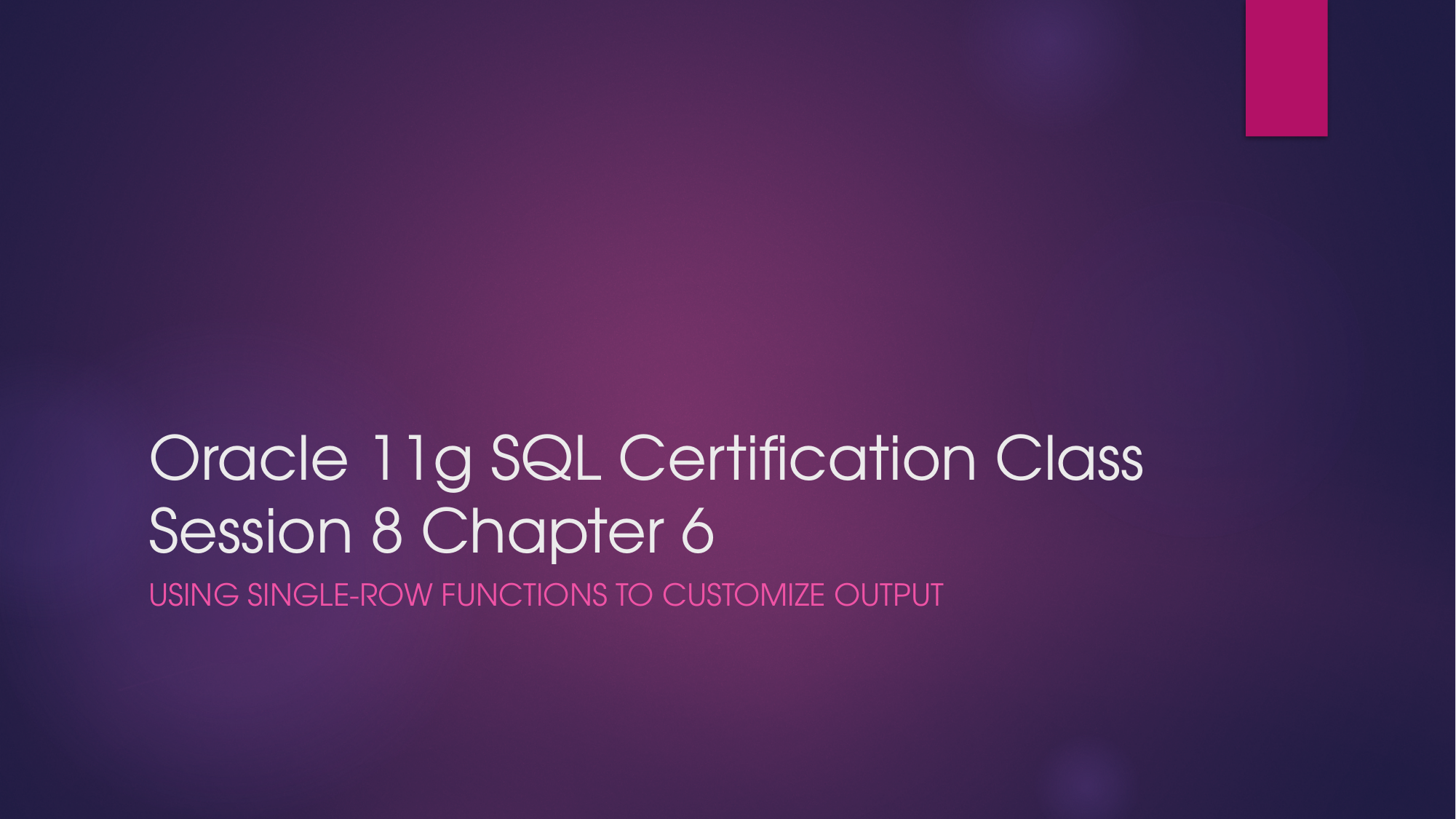

# Oracle 11g SQL Certification Class Session 8 Chapter 6
Using Single-Row Functions to Customize Output